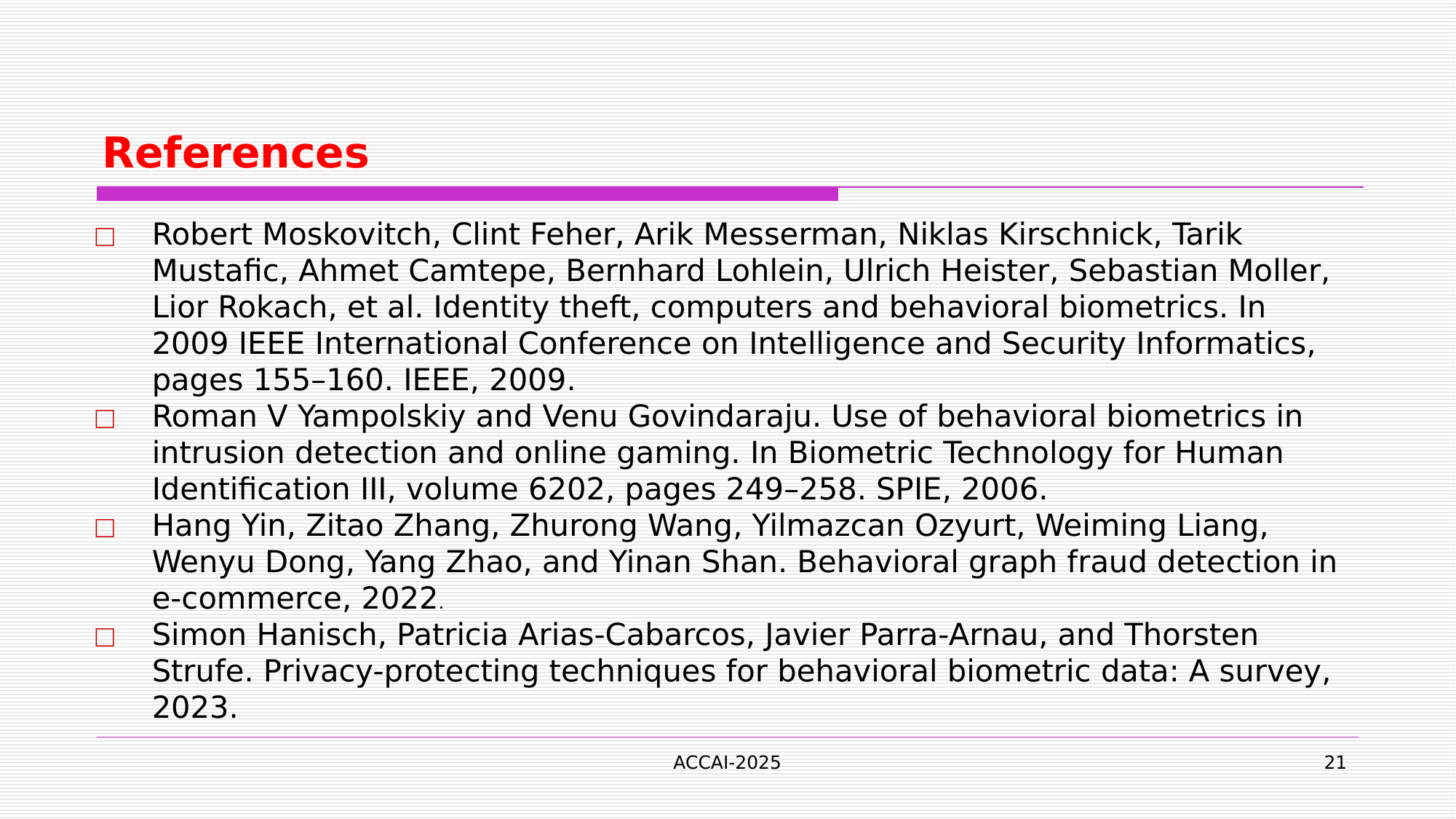

# References
Robert Moskovitch, Clint Feher, Arik Messerman, Niklas Kirschnick, Tarik Mustafic, Ahmet Camtepe, Bernhard Lohlein, Ulrich Heister, Sebastian Moller, Lior Rokach, et al. Identity theft, computers and behavioral biometrics. In 2009 IEEE International Conference on Intelligence and Security Informatics, pages 155–160. IEEE, 2009.
Roman V Yampolskiy and Venu Govindaraju. Use of behavioral biometrics in intrusion detection and online gaming. In Biometric Technology for Human Identification III, volume 6202, pages 249–258. SPIE, 2006.
Hang Yin, Zitao Zhang, Zhurong Wang, Yilmazcan Ozyurt, Weiming Liang, Wenyu Dong, Yang Zhao, and Yinan Shan. Behavioral graph fraud detection in e-commerce, 2022.
Simon Hanisch, Patricia Arias-Cabarcos, Javier Parra-Arnau, and Thorsten Strufe. Privacy-protecting techniques for behavioral biometric data: A survey, 2023.
ACCAI-2025
21